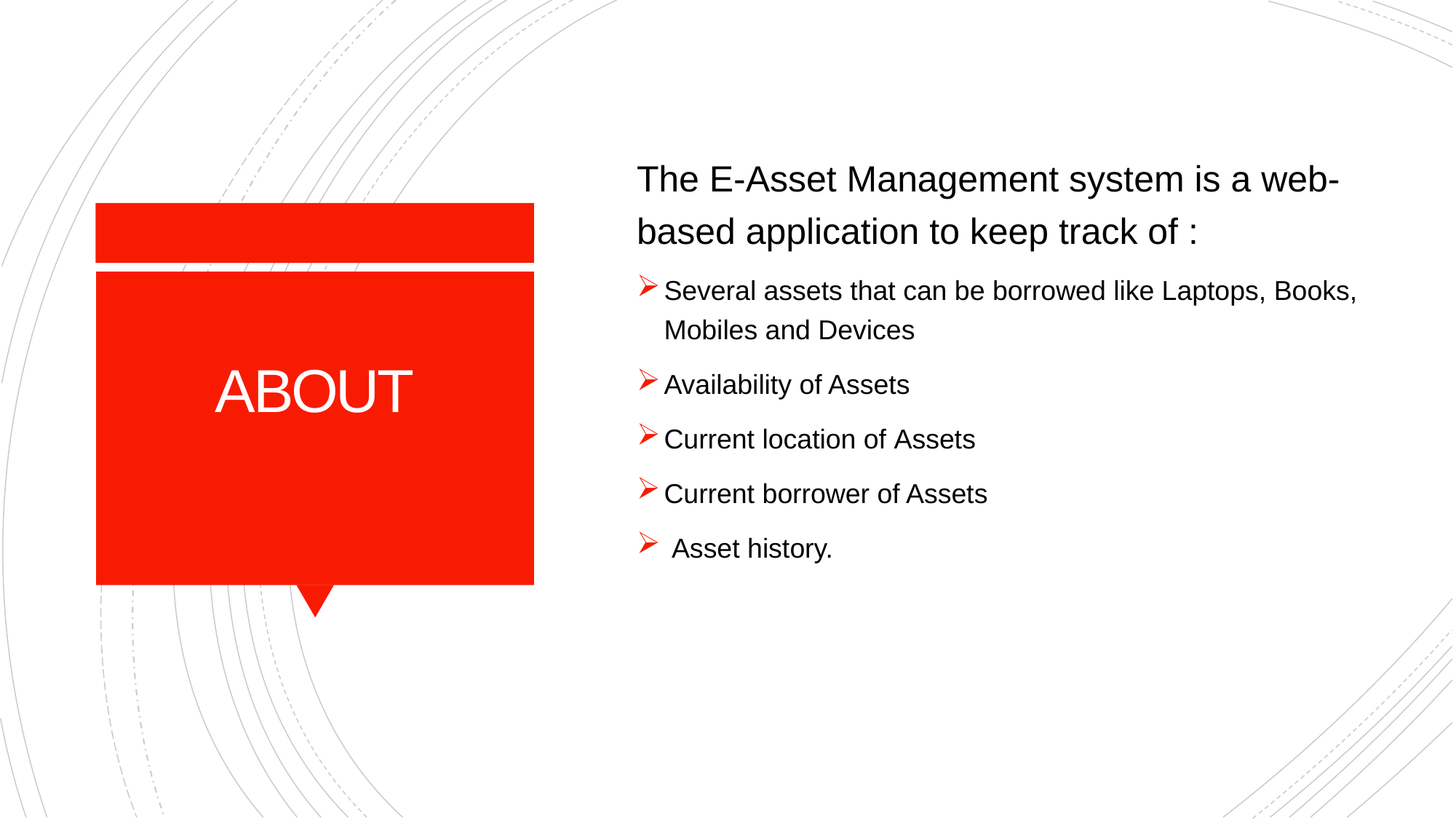

The E-Asset Management system is a web-based application to keep track of :
Several assets that can be borrowed like Laptops, Books, Mobiles and Devices
Availability of Assets
Current location of Assets
Current borrower of Assets
 Asset history.

# ABOUT